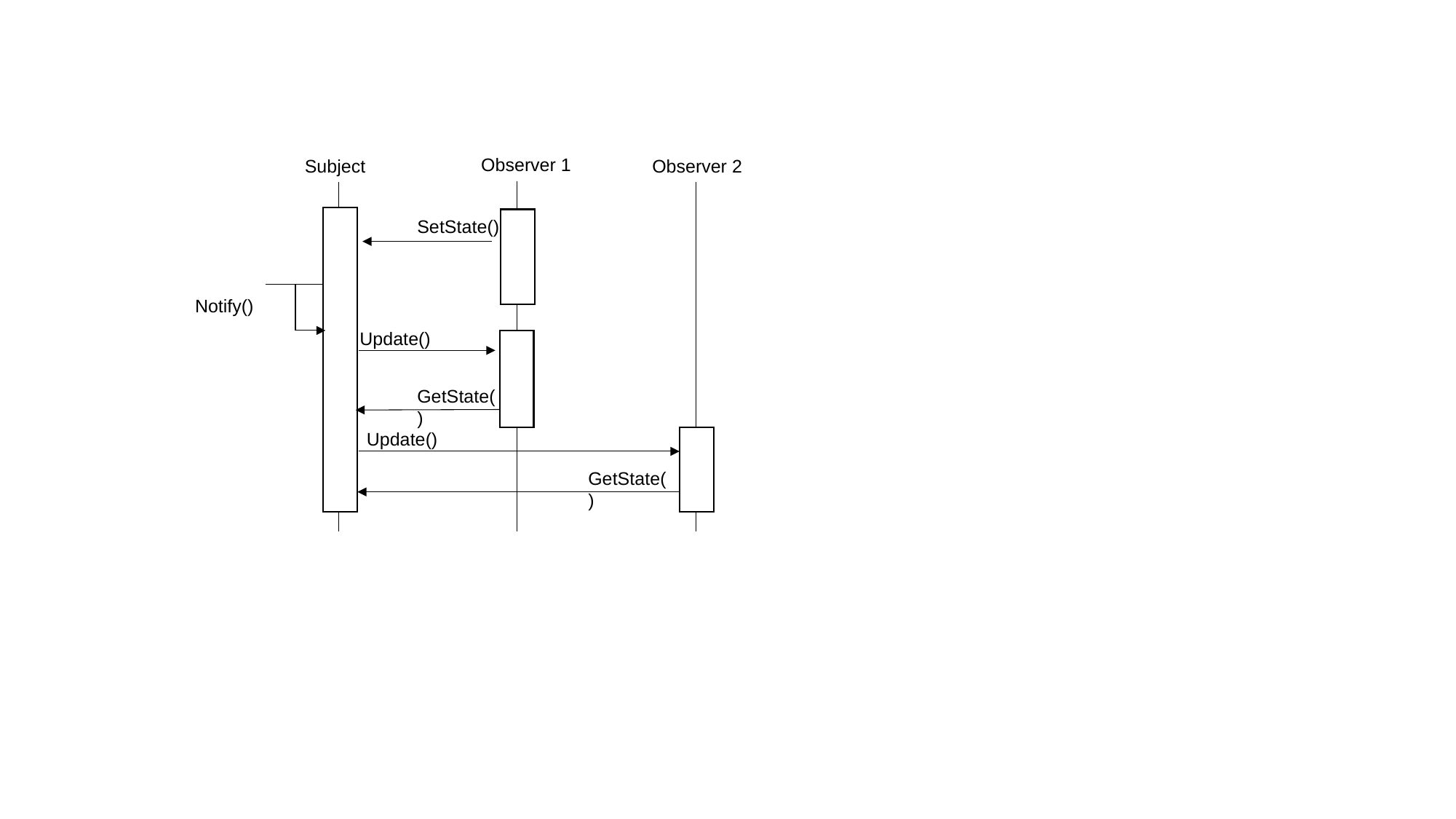

Observer 1

Observer 2

Subject

SetState()
Update()
Notify()
Update()

GetState()
GetState()